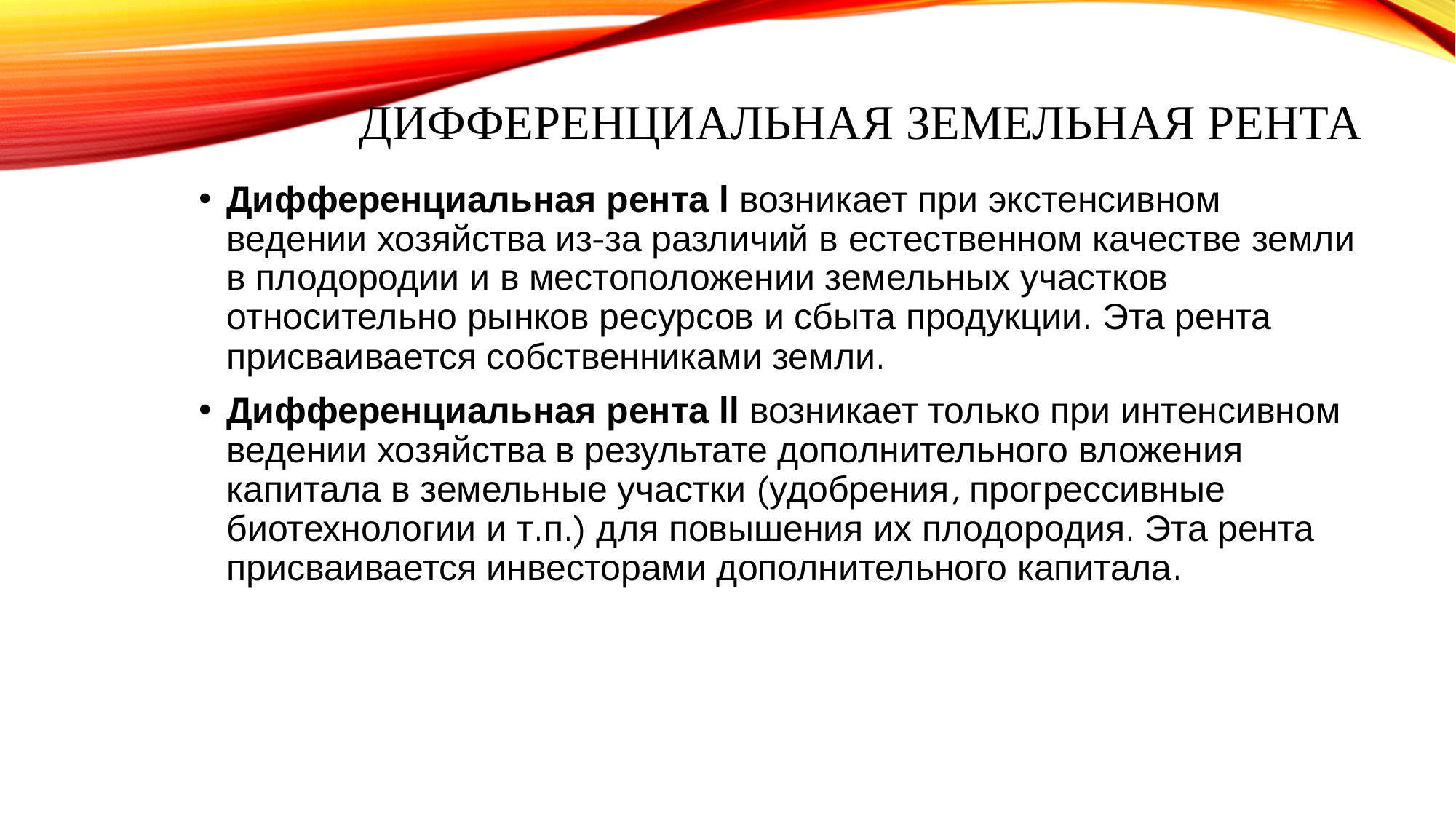

# Дифференциальная земельная рента
Дифференциальная рента I возникает при экстенсивном ведении хозяйства из-за различий в естественном качестве земли в плодородии и в местоположении земельных участков относительно рынков ресурсов и сбыта продукции. Эта рента присваивается собственниками земли.
Дифференциальная рента II возникает только при интенсивном ведении хозяйства в результате дополнительного вложения капитала в земельные участки (удобрения, прогрессивные биотехнологии и т.п.) для повышения их плодородия. Эта рента присваивается инвесторами дополнительного капитала.